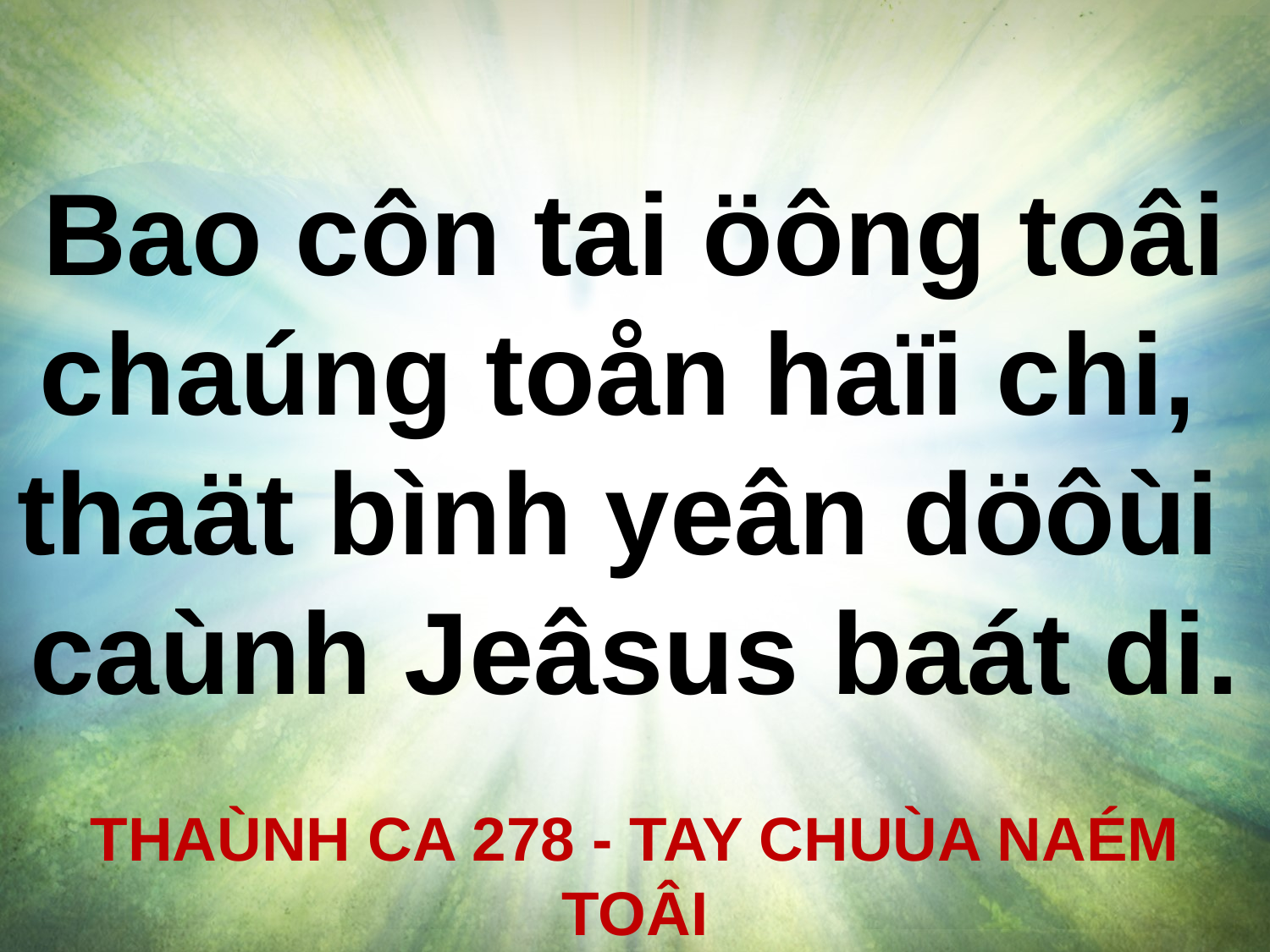

Bao côn tai öông toâi chaúng toån haïi chi,
thaät bình yeân döôùi
caùnh Jeâsus baát di.
THAÙNH CA 278 - TAY CHUÙA NAÉM TOÂI